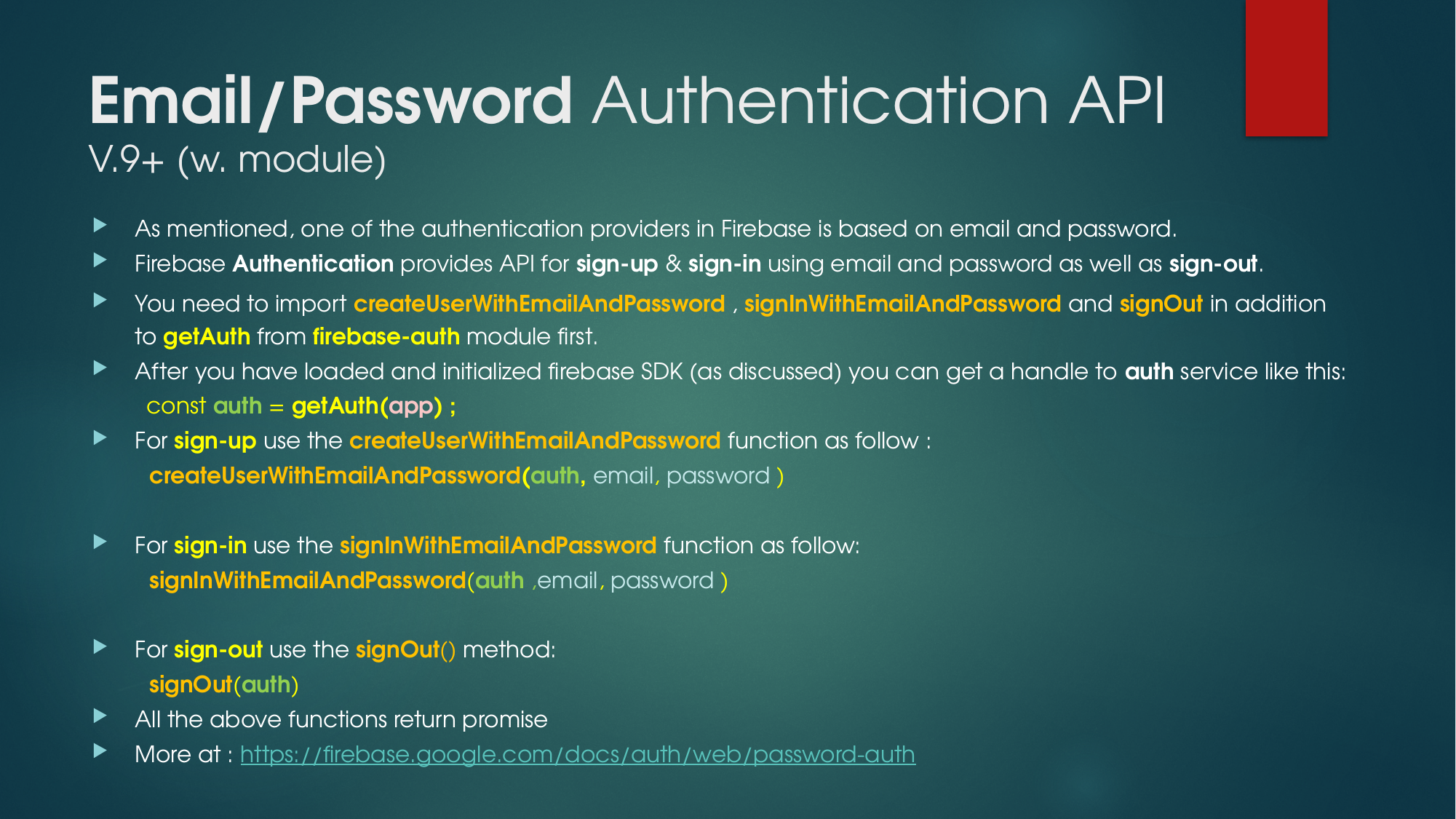

# Email/Password Authentication API V.9+ (w. module)
As mentioned, one of the authentication providers in Firebase is based on email and password.
Firebase Authentication provides API for sign-up & sign-in using email and password as well as sign-out.
You need to import createUserWithEmailAndPassword , signInWithEmailAndPassword and signOut in addition to getAuth from firebase-auth module first.
After you have loaded and initialized firebase SDK (as discussed) you can get a handle to auth service like this:
   	const auth = getAuth(app) ;
For sign-up use the createUserWithEmailAndPassword function as follow :
createUserWithEmailAndPassword(auth, email, password )

For sign-in use the signInWithEmailAndPassword function as follow:
signInWithEmailAndPassword(auth ,email, password )

For sign-out use the signOut() method:
signOut(auth)
All the above functions return promise
More at : https://firebase.google.com/docs/auth/web/password-auth